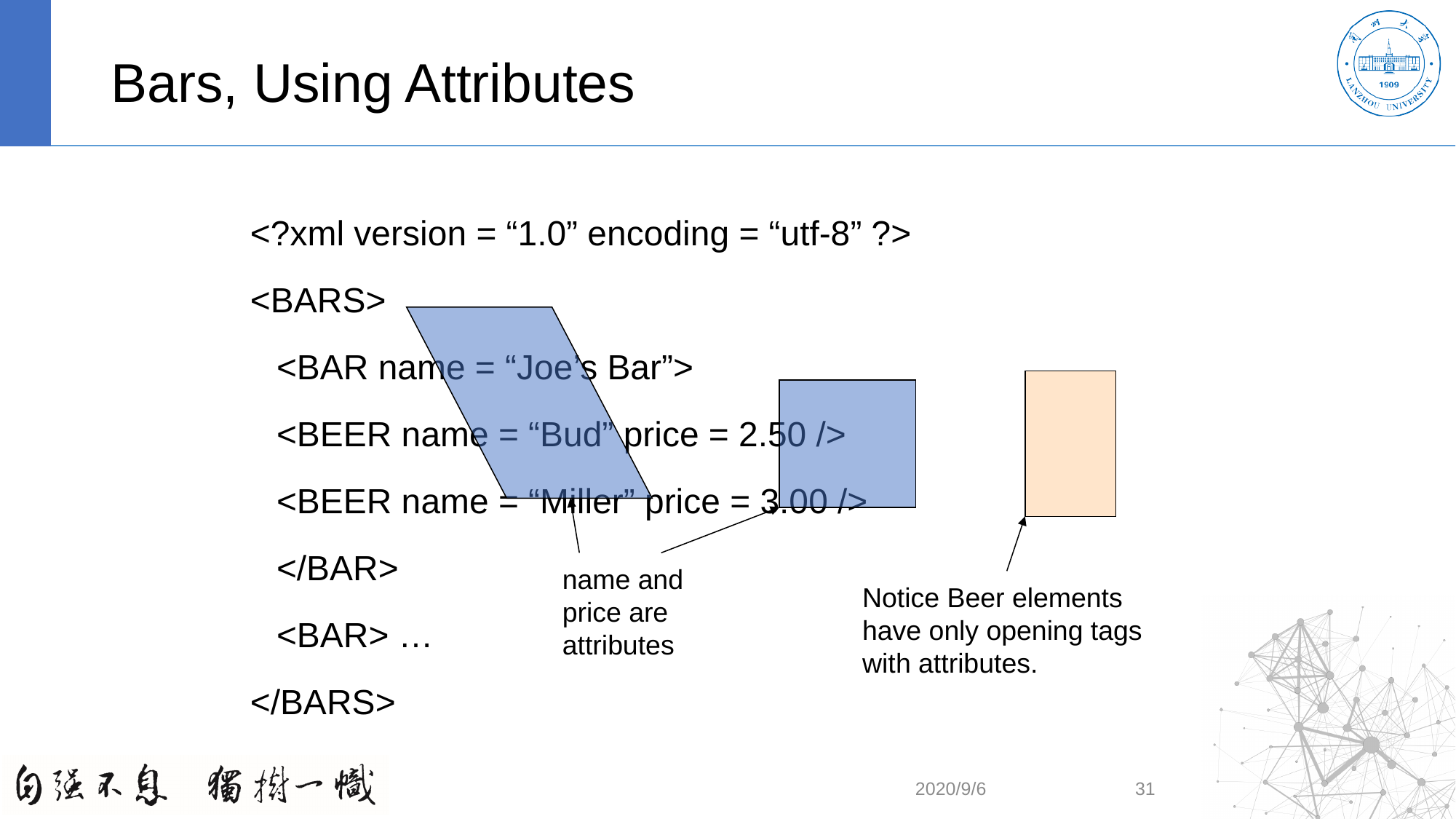

# Bars, Using Attributes
<?xml version = “1.0” encoding = “utf-8” ?>
<BARS>
	<BAR name = “Joe’s Bar”>
		<BEER name = “Bud” price = 2.50 />
		<BEER name = “Miller” price = 3.00 />
	</BAR>
	<BAR> …
</BARS>

name and
price are
attributes

Notice Beer elements
have only opening tags
with attributes.
2020/9/6
31